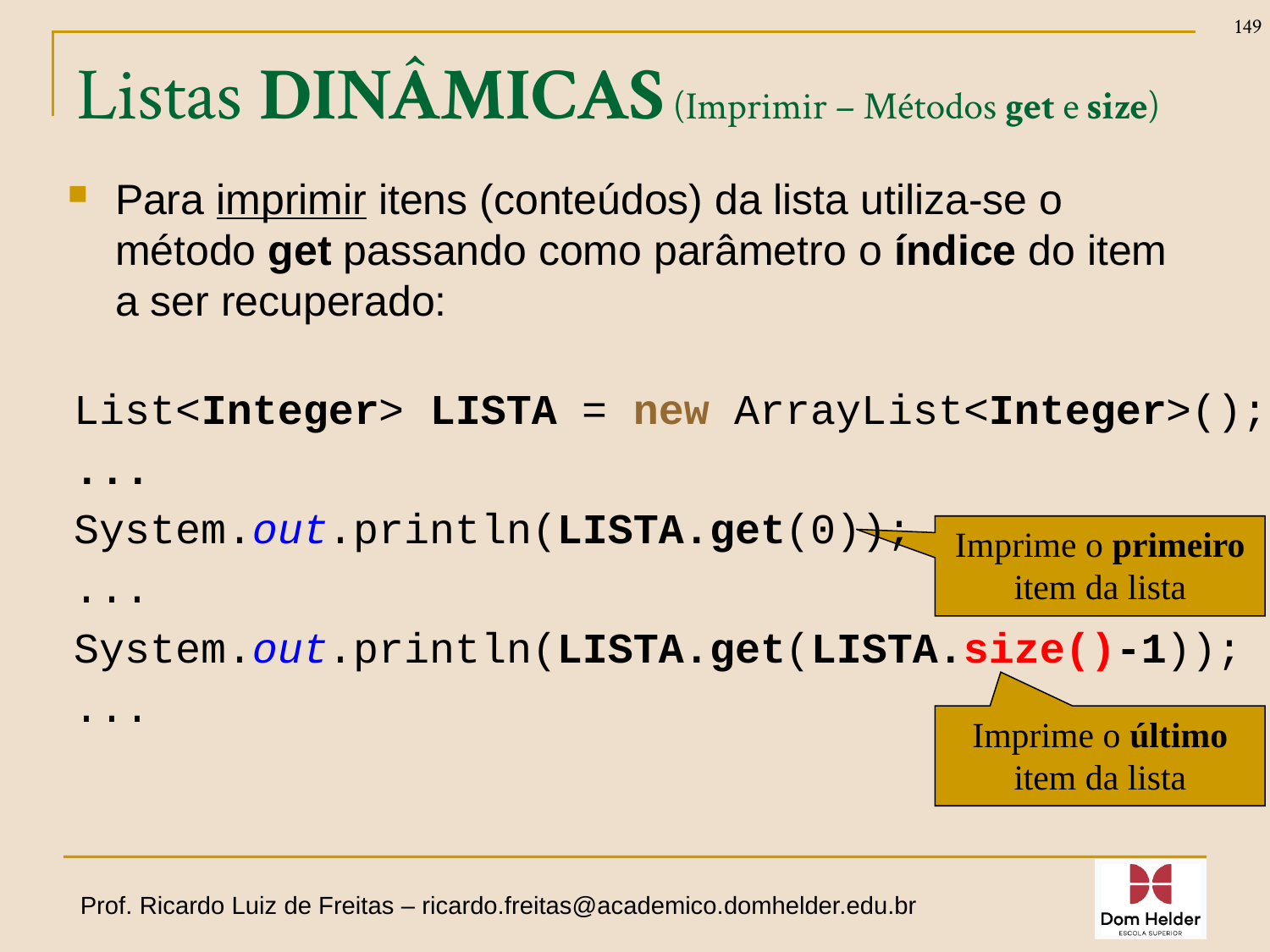

149
# Listas DINÂMICAS (Imprimir – Métodos get e size)
Para imprimir itens (conteúdos) da lista utiliza-se o método get passando como parâmetro o índice do item a ser recuperado:

List<Integer> LISTA = new ArrayList<Integer>();
...
System.out.println(LISTA.get(0));
...
System.out.println(LISTA.get(LISTA.size()-1));
...
Imprime o primeiro item da lista
Imprime o último item da lista